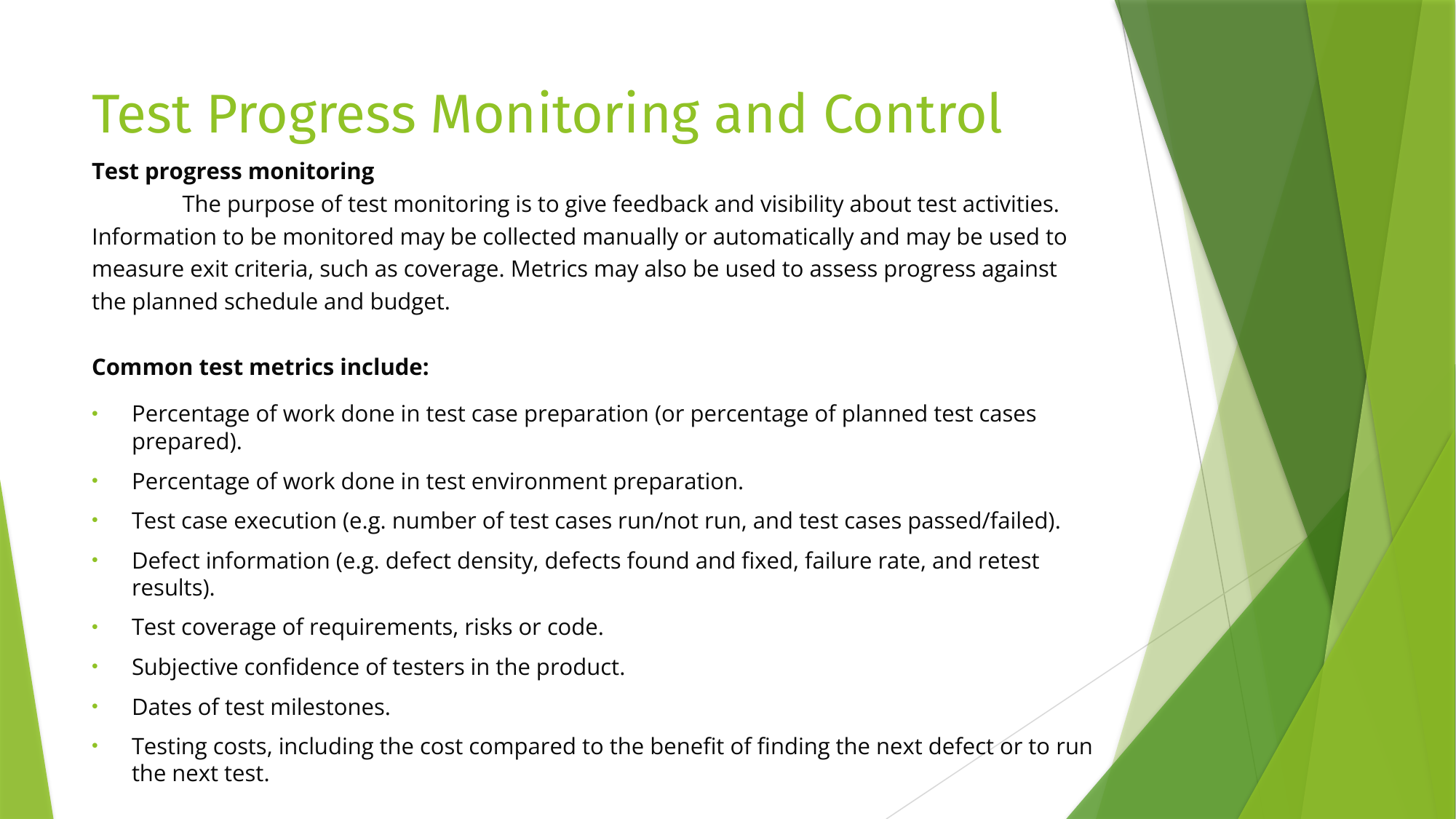

# Test Progress Monitoring and Control
Test progress monitoring
	The purpose of test monitoring is to give feedback and visibility about test activities. Information to be monitored may be collected manually or automatically and may be used to measure exit criteria, such as coverage. Metrics may also be used to assess progress against the planned schedule and budget.
Common test metrics include:
Percentage of work done in test case preparation (or percentage of planned test cases prepared).
Percentage of work done in test environment preparation.
Test case execution (e.g. number of test cases run/not run, and test cases passed/failed).
Defect information (e.g. defect density, defects found and fixed, failure rate, and retest results).
Test coverage of requirements, risks or code.
Subjective confidence of testers in the product.
Dates of test milestones.
Testing costs, including the cost compared to the benefit of finding the next defect or to run the next test.